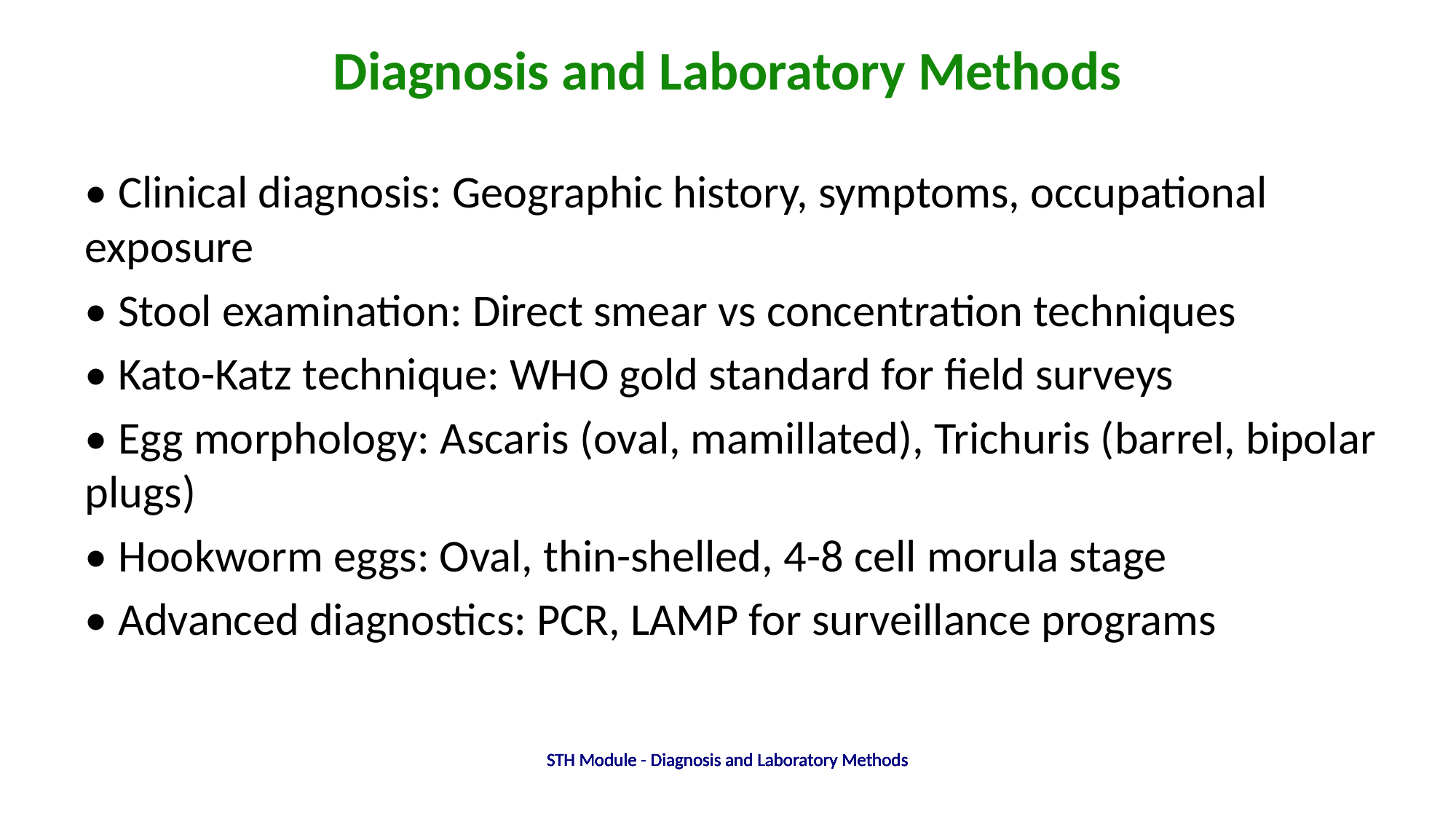

# Diagnosis and Laboratory Methods
• Clinical diagnosis: Geographic history, symptoms, occupational exposure
• Stool examination: Direct smear vs concentration techniques
• Kato-Katz technique: WHO gold standard for field surveys
• Egg morphology: Ascaris (oval, mamillated), Trichuris (barrel, bipolar plugs)
• Hookworm eggs: Oval, thin-shelled, 4-8 cell morula stage
• Advanced diagnostics: PCR, LAMP for surveillance programs
STH Module - Diagnosis and Laboratory Methods
STH Module - Diagnosis and Laboratory Methods
STH Module - Diagnosis and Laboratory Methods
STH Module - Diagnosis and Laboratory Methods
STH Module - Diagnosis and Laboratory Methods
STH Module - Diagnosis and Laboratory Methods